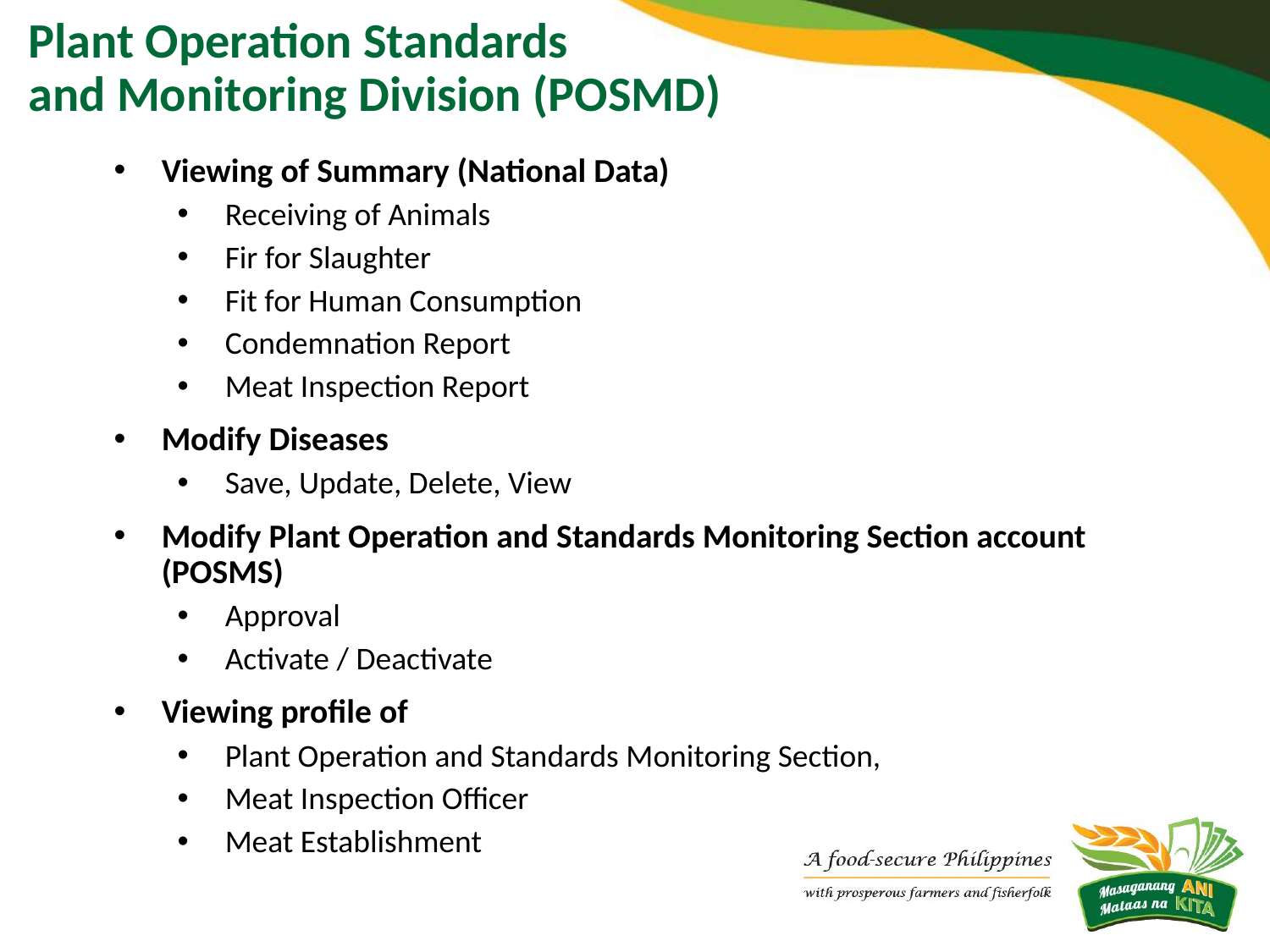

# Plant Operation Standards and Monitoring Division (POSMD)
Viewing of Summary (National Data)
Receiving of Animals
Fir for Slaughter
Fit for Human Consumption
Condemnation Report
Meat Inspection Report
Modify Diseases
Save, Update, Delete, View
Modify Plant Operation and Standards Monitoring Section account (POSMS)
Approval
Activate / Deactivate
Viewing profile of
Plant Operation and Standards Monitoring Section,
Meat Inspection Officer
Meat Establishment